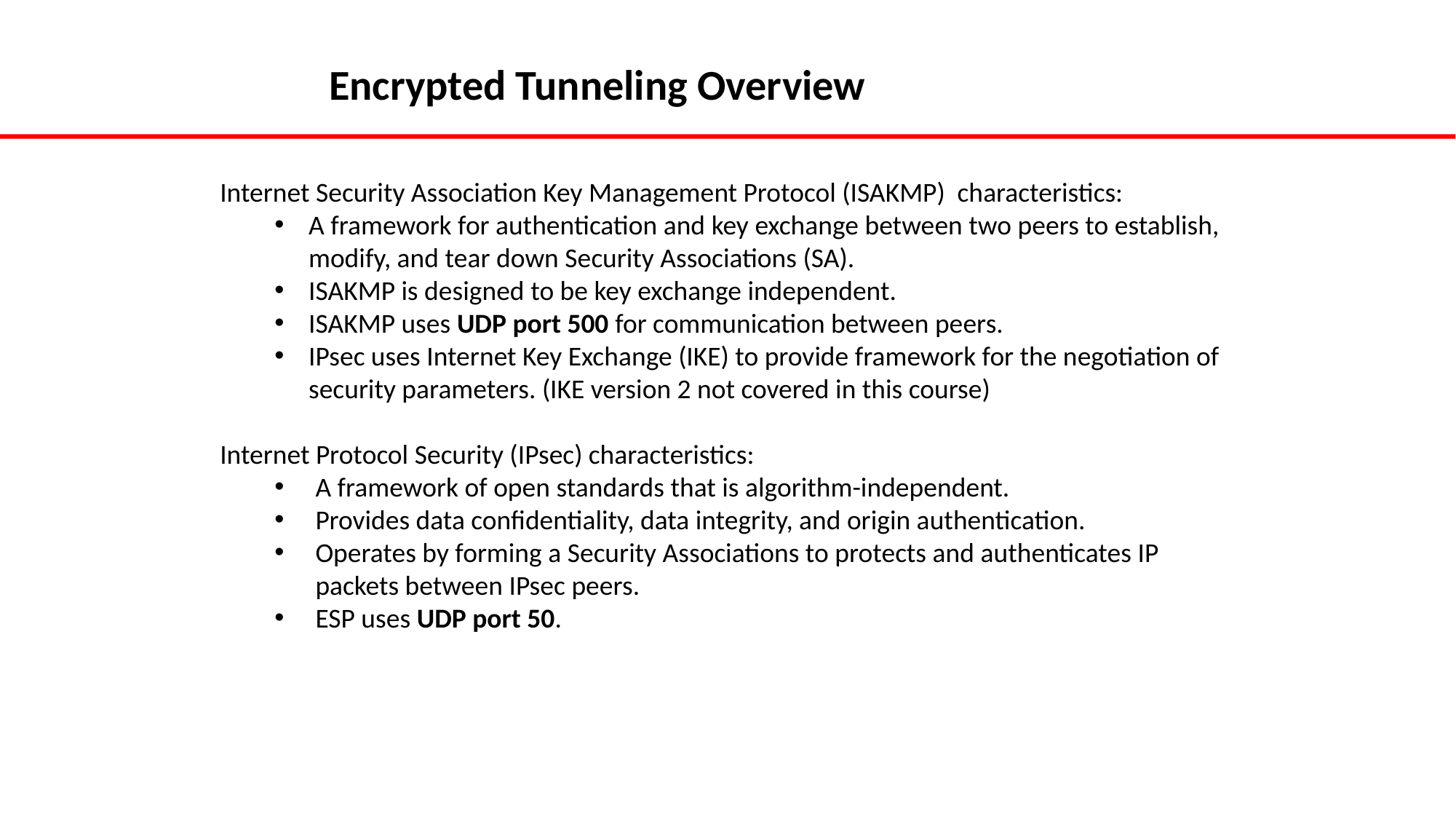

# Encrypted Tunneling Overview
Internet Security Association Key Management Protocol (ISAKMP)  characteristics:
A framework for authentication and key exchange between two peers to establish, modify, and tear down Security Associations (SA).
ISAKMP is designed to be key exchange independent.
ISAKMP uses UDP port 500 for communication between peers.
IPsec uses Internet Key Exchange (IKE) to provide framework for the negotiation of security parameters. (IKE version 2 not covered in this course)

Internet Protocol Security (IPsec) characteristics:
A framework of open standards that is algorithm-independent.
Provides data confidentiality, data integrity, and origin authentication.
Operates by forming a Security Associations to protects and authenticates IP packets between IPsec peers.
ESP uses UDP port 50.